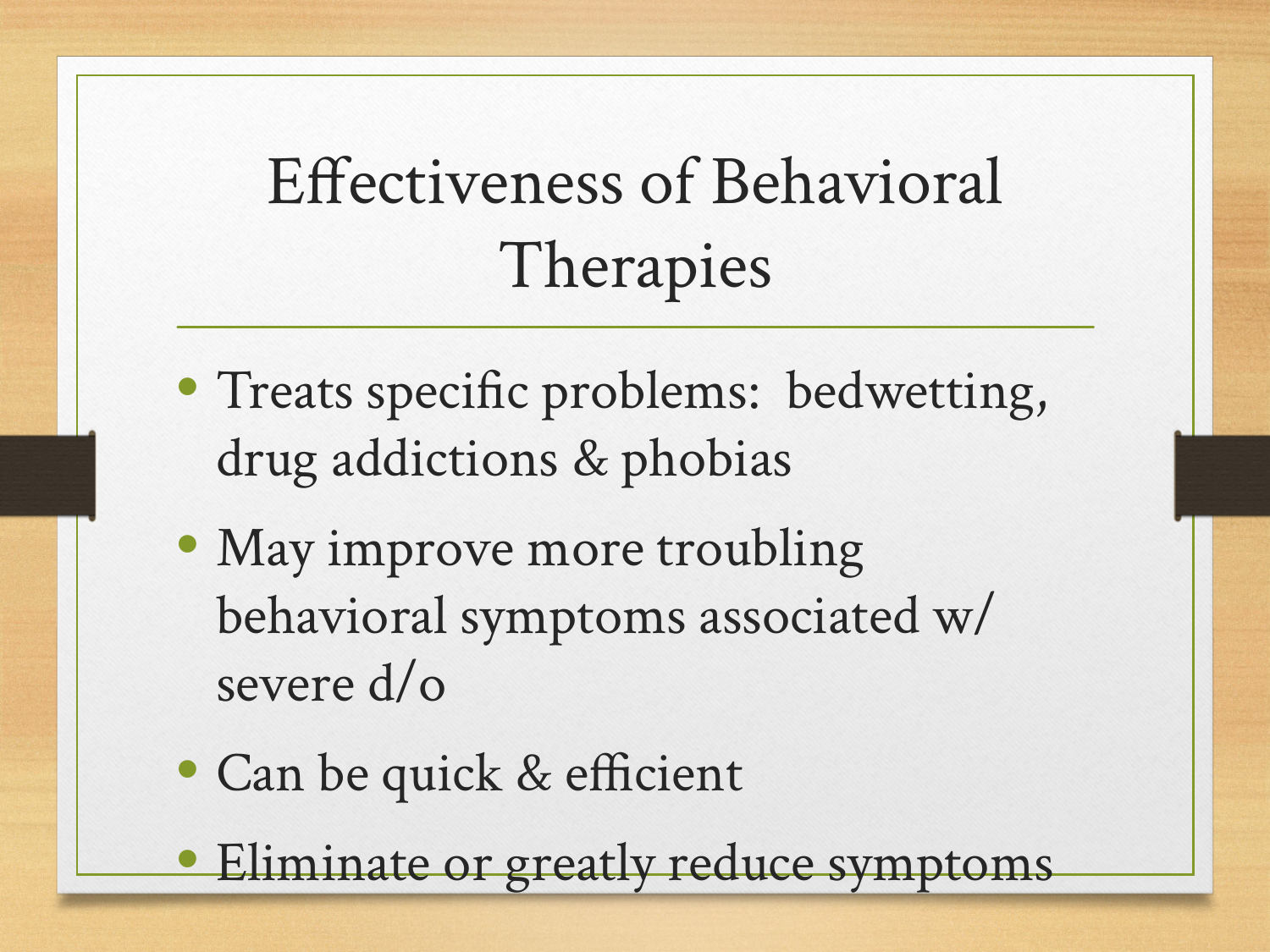

# Effectiveness of Behavioral Therapies
Treats specific problems:  bedwetting, drug addictions & phobias
May improve more troubling behavioral symptoms associated w/ severe d/o
Can be quick & efficient
Eliminate or greatly reduce symptoms